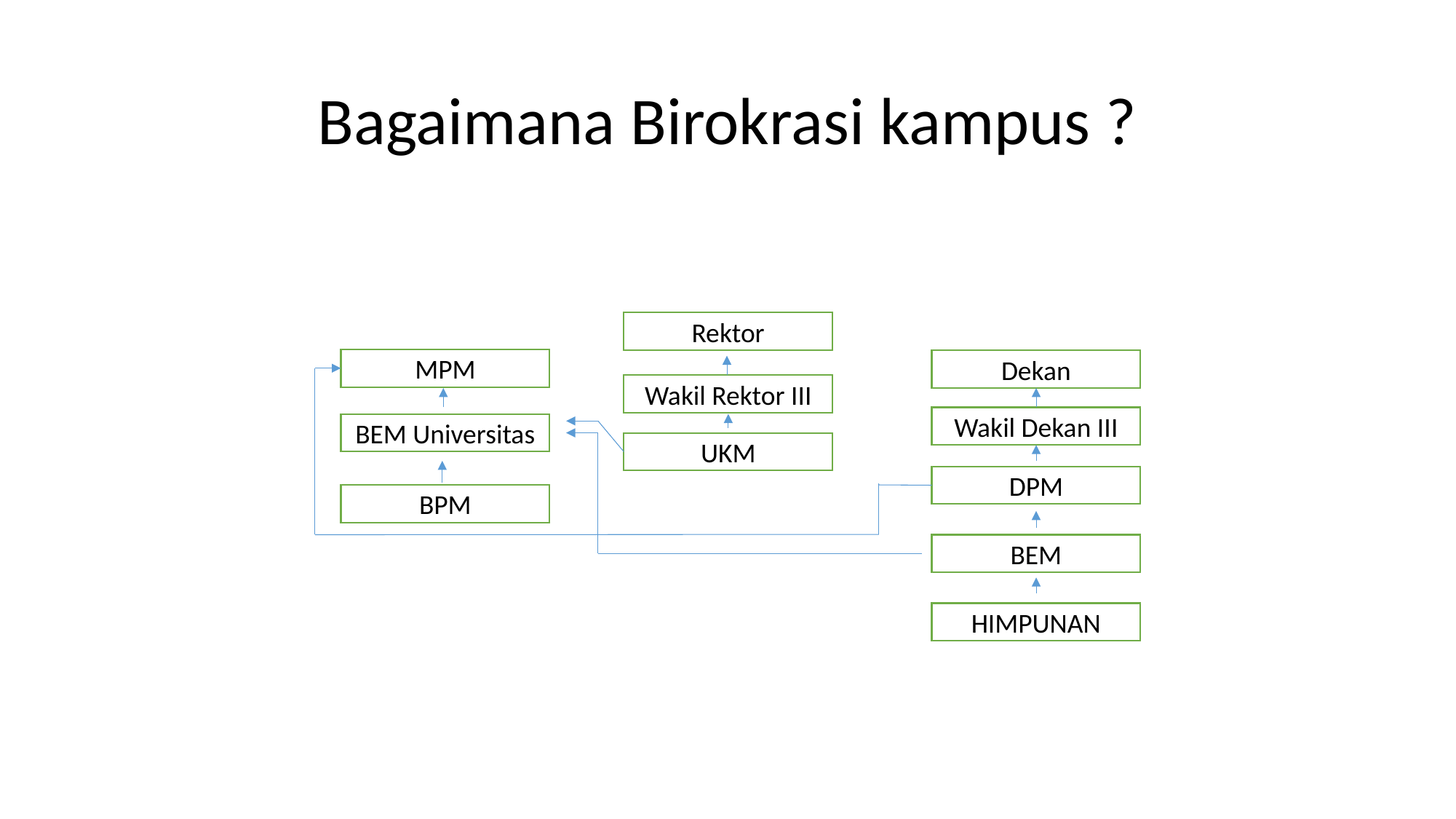

# Bagaimana Birokrasi kampus ?

Rektor
MPM
Dekan
Wakil Rektor III
Wakil Dekan III
BEM Universitas
UKM
DPM
BPM
BEM
HIMPUNAN